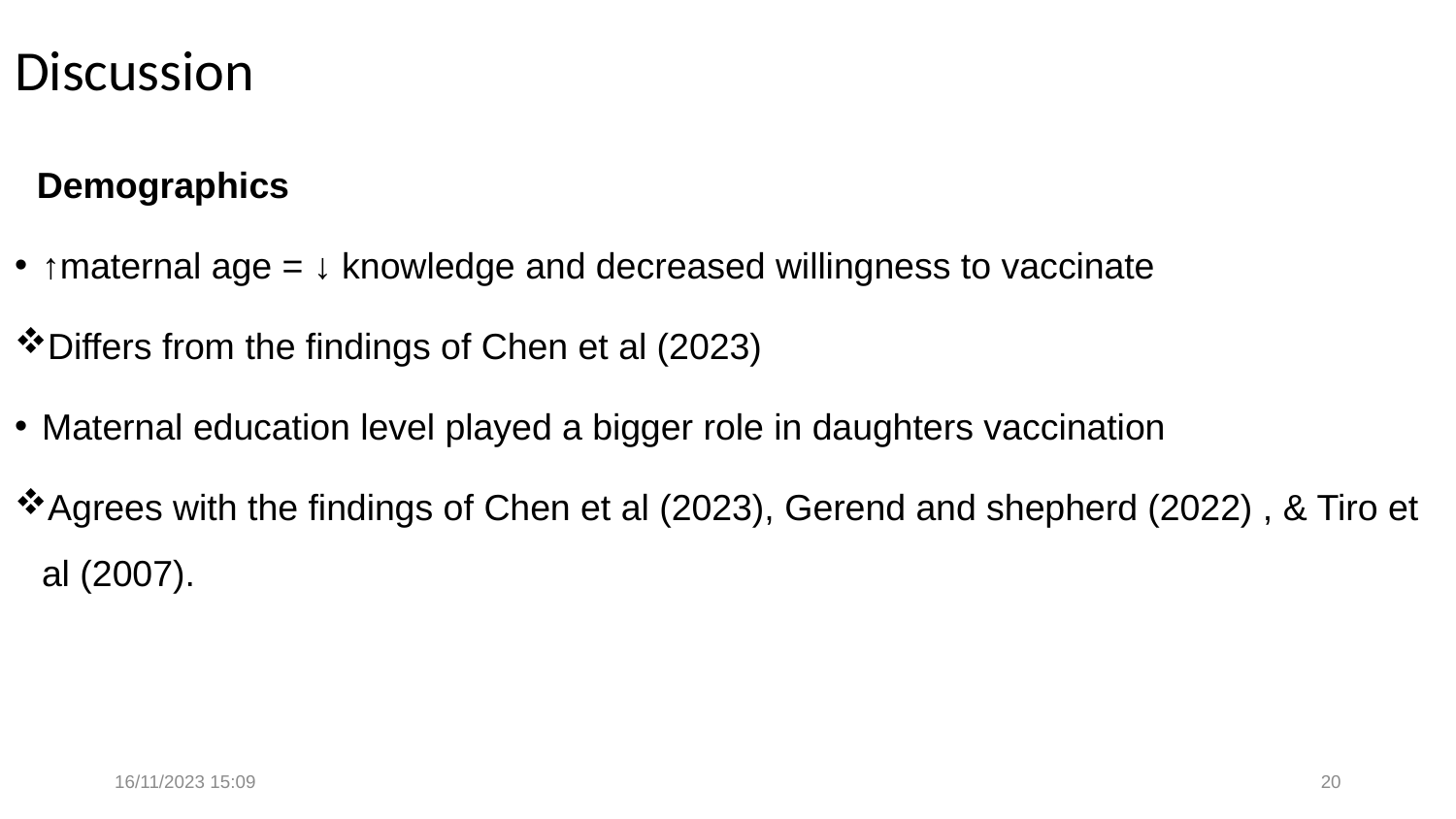

# Discussion
Demographics
↑maternal age = ↓ knowledge and decreased willingness to vaccinate
Differs from the findings of Chen et al (2023)
Maternal education level played a bigger role in daughters vaccination
Agrees with the findings of Chen et al (2023), Gerend and shepherd (2022) , & Tiro et al (2007).

16/11/2023 15:09
20